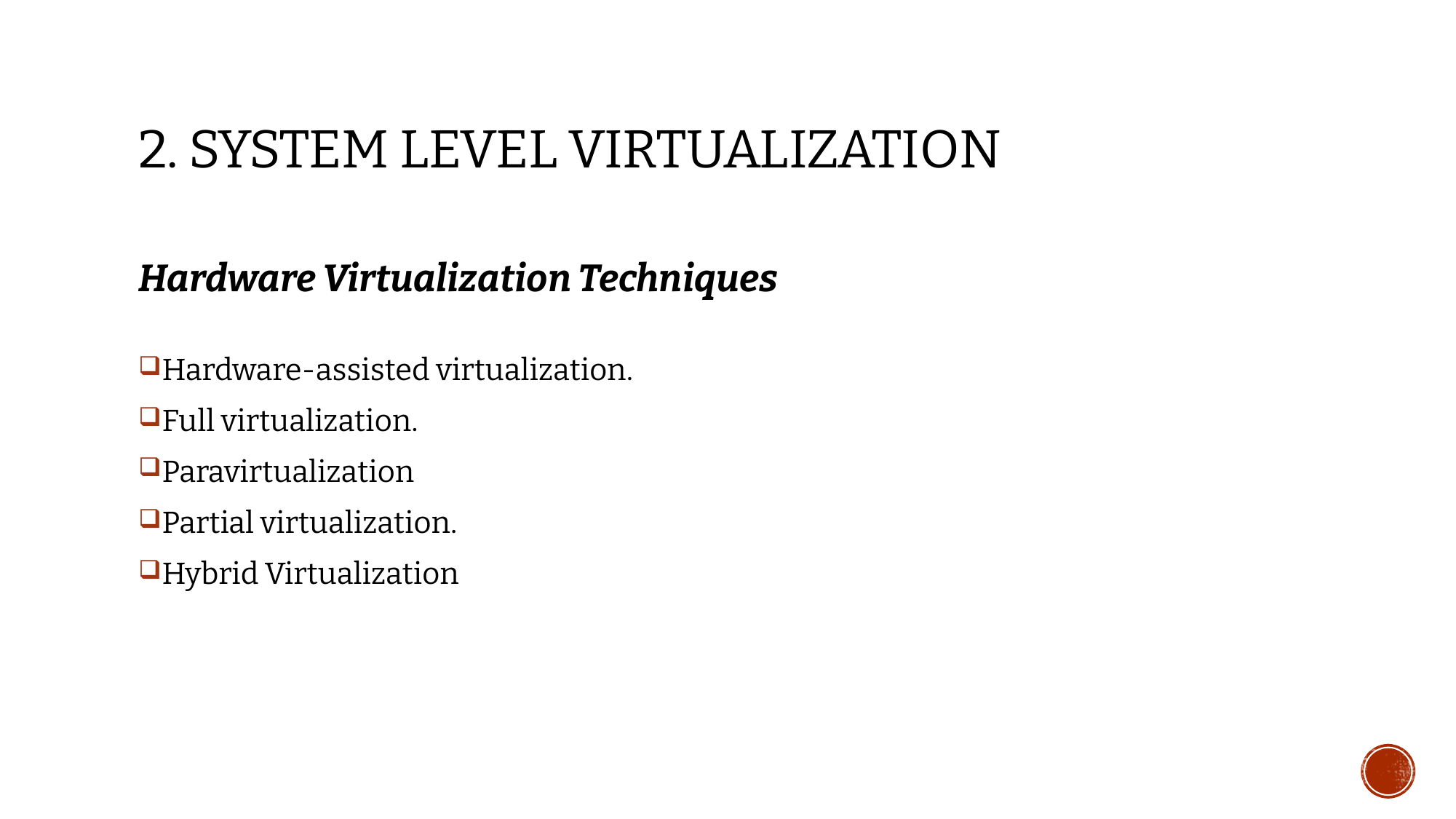

# 2. System Level Virtualization
Hardware Virtualization Techniques
Hardware-assisted virtualization.
Full virtualization.
Paravirtualization
Partial virtualization.
Hybrid Virtualization